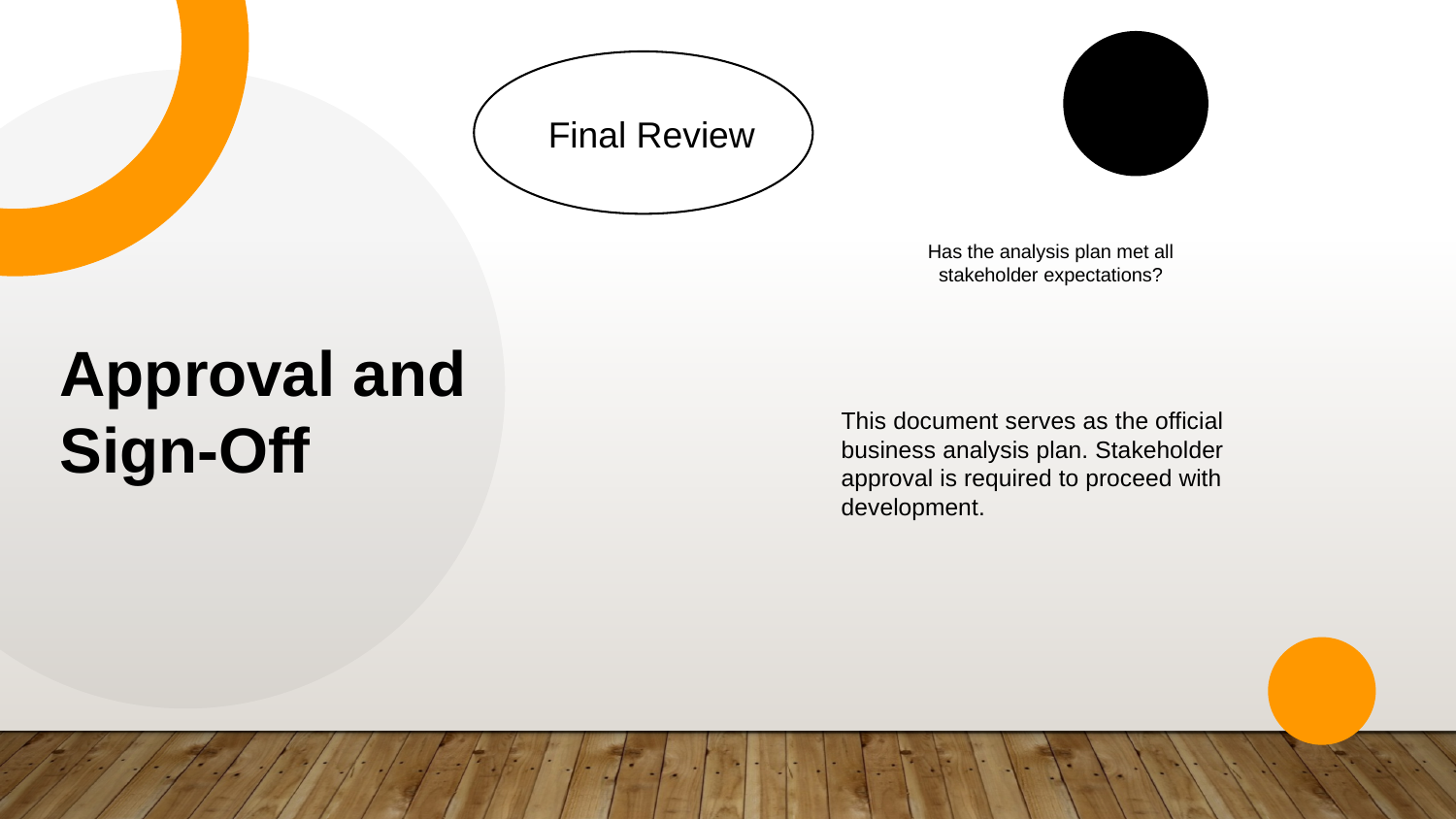

Final Review
Has the analysis plan met all stakeholder expectations?
Approval and Sign-Off
This document serves as the official business analysis plan. Stakeholder approval is required to proceed with development.